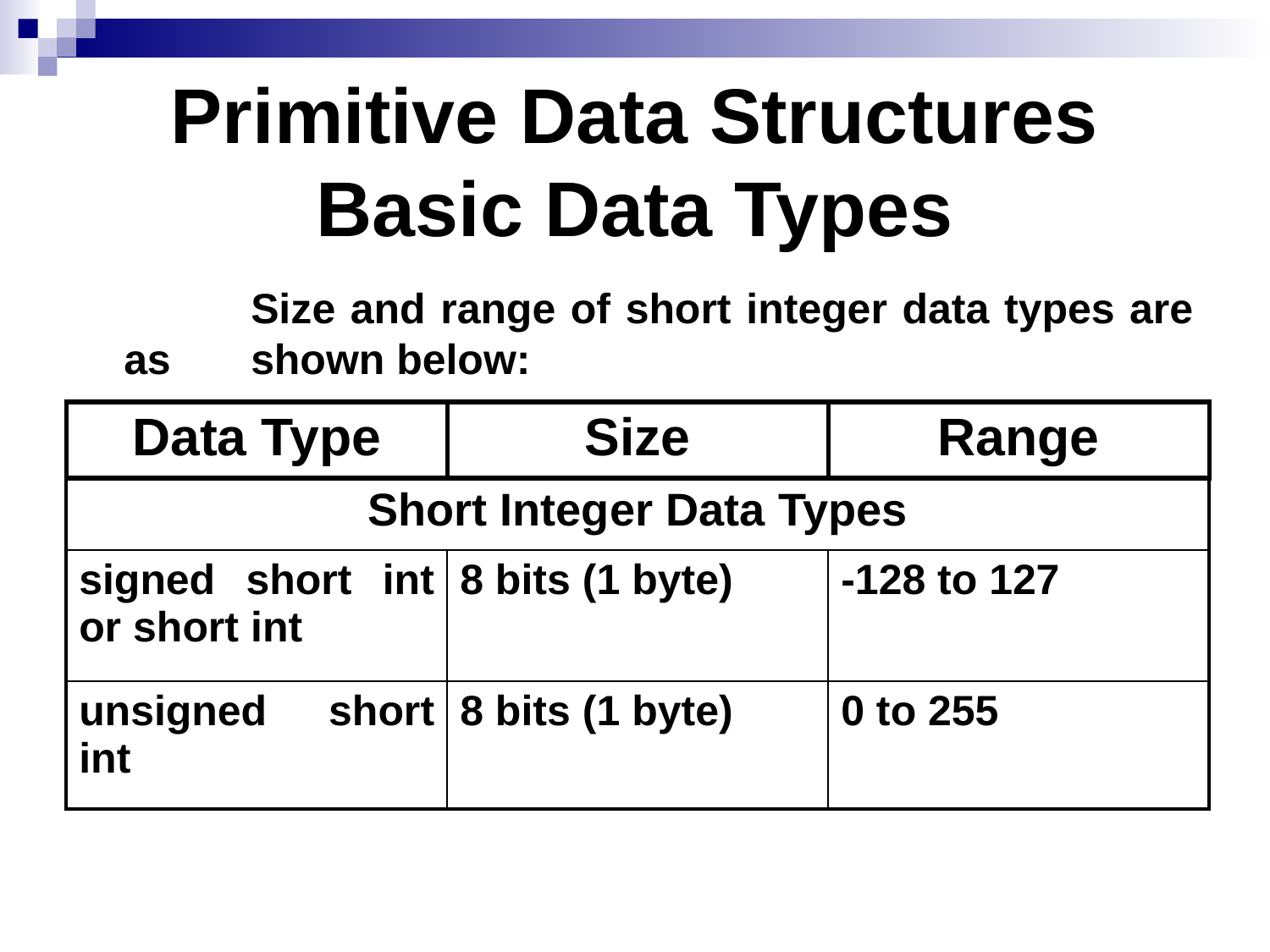

# Primitive Data Structures Basic Data Types
		Size and range of short integer data types are as 	shown below:
| Data Type | Size | Range |
| --- | --- | --- |
| Short Integer Data Types |  |  |
| signed short int or short int | 8 bits (1 byte) | -128 to 127 |
| unsigned short int | 8 bits (1 byte) | 0 to 255 |